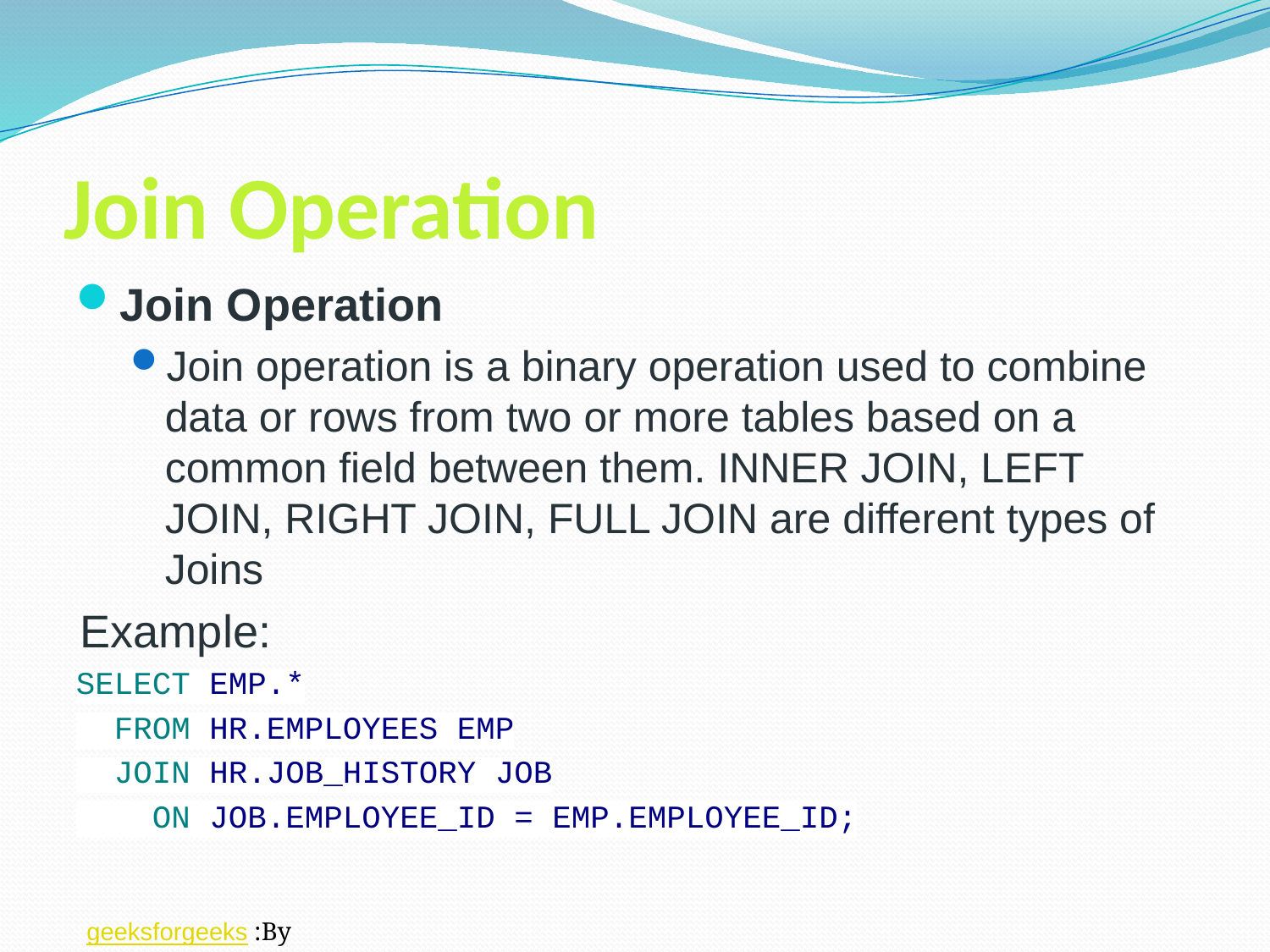

# Join Operation
Join Operation
Join operation is a binary operation used to combine data or rows from two or more tables based on a common field between them. INNER JOIN, LEFT JOIN, RIGHT JOIN, FULL JOIN are different types of Joins
Example:
SELECT EMP.*
  FROM HR.EMPLOYEES EMP
  JOIN HR.JOB_HISTORY JOB
    ON JOB.EMPLOYEE_ID = EMP.EMPLOYEE_ID;
By: geeksforgeeks